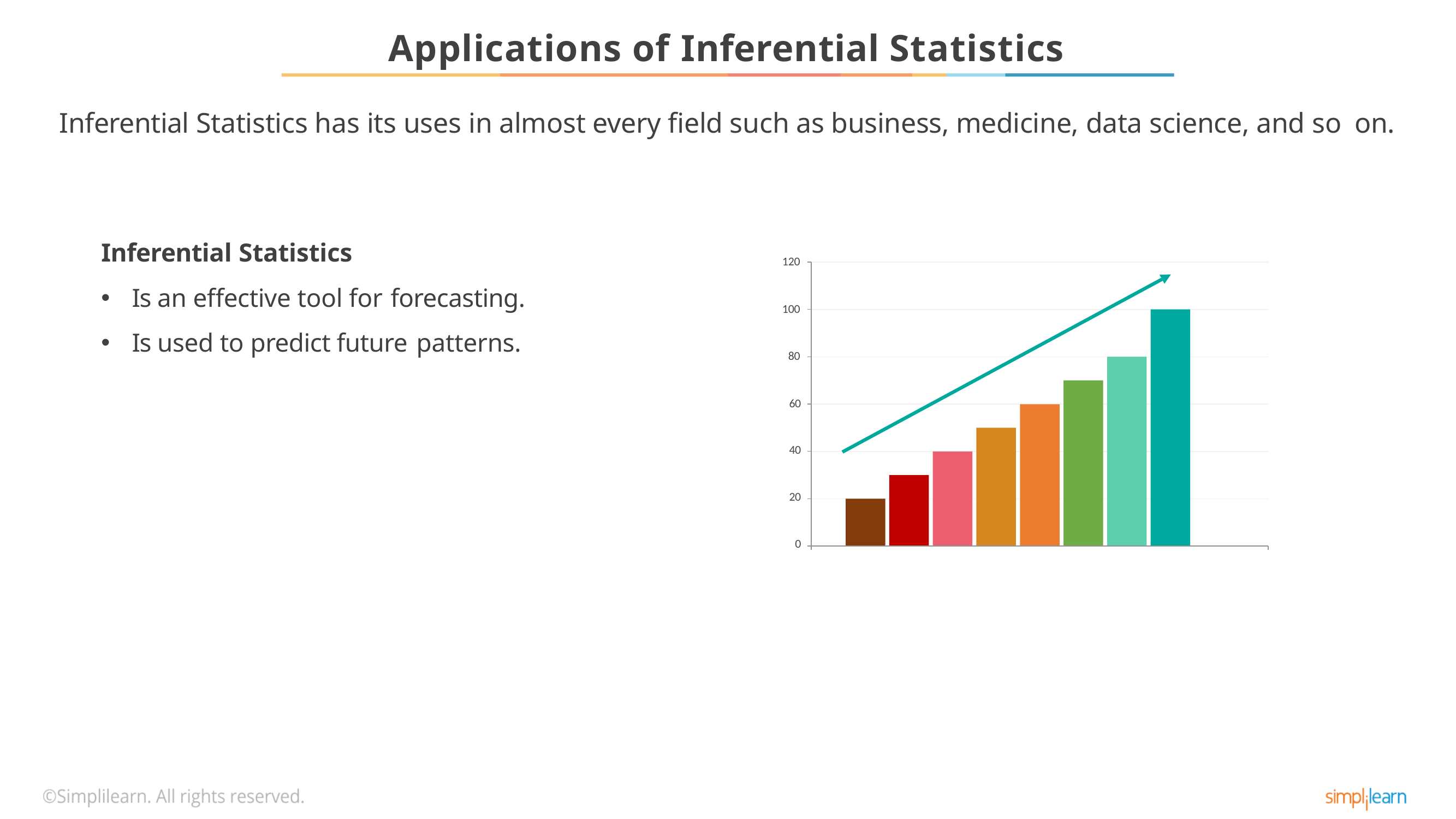

# Applications of Inferential Statistics

Inferential Statistics has its uses in almost every field such as business, medicine, data science, and so on.
Inferential Statistics
Is an effective tool for forecasting.
Is used to predict future patterns.
120

100
80
60

40

20

0